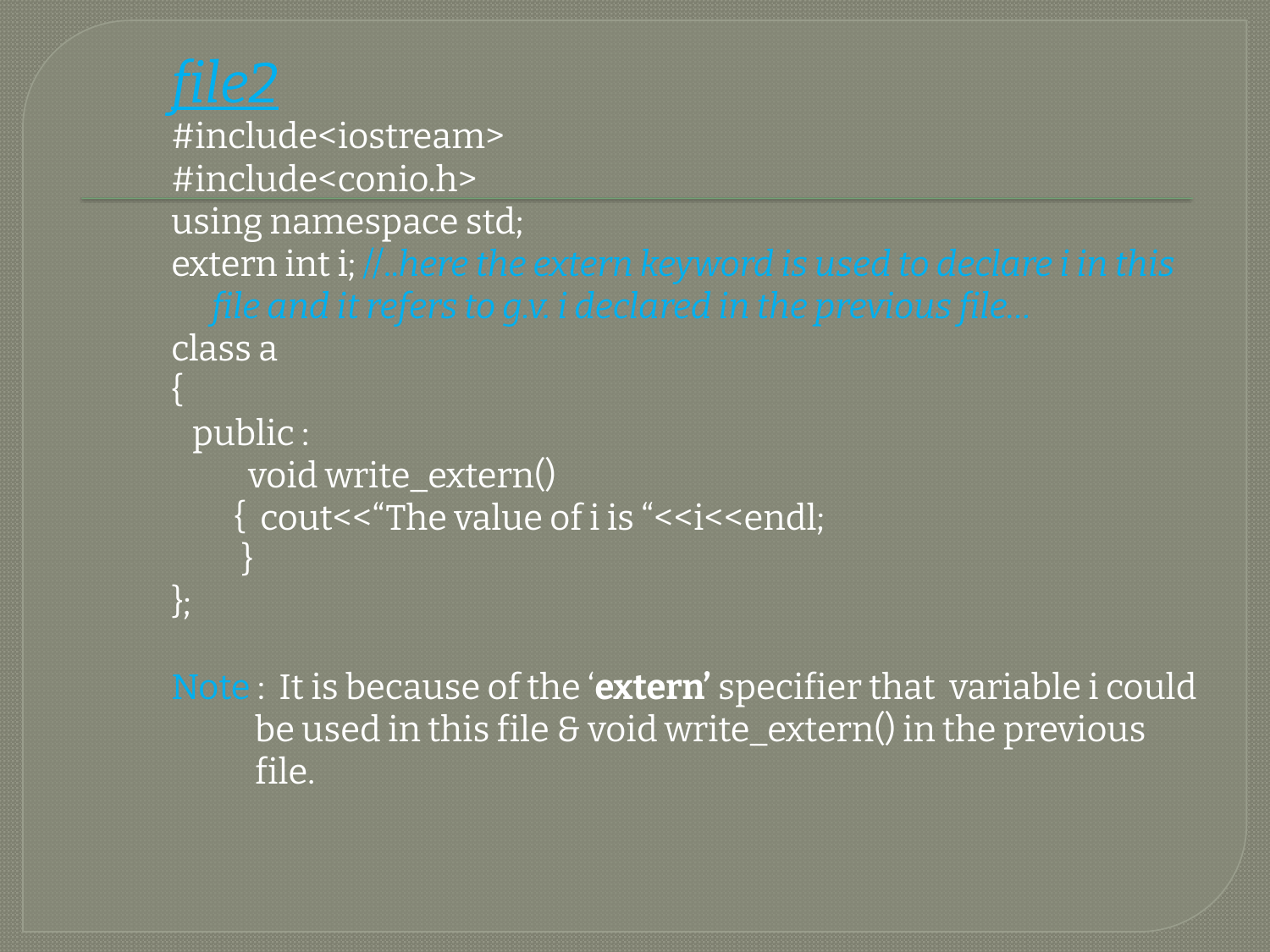

#
file2
#include<iostream>
#include<conio.h>
using namespace std;
extern int i; //..here the extern keyword is used to declare i in this file and it refers to g.v. i declared in the previous file…
class a
{
   public :
           void write_extern()
         {  cout<<“The value of i is “<<i<<endl;
          }
};

Note :  It is because of the ‘extern’ specifier that  variable i could
            be used in this file & void write_extern() in the previous
            file.